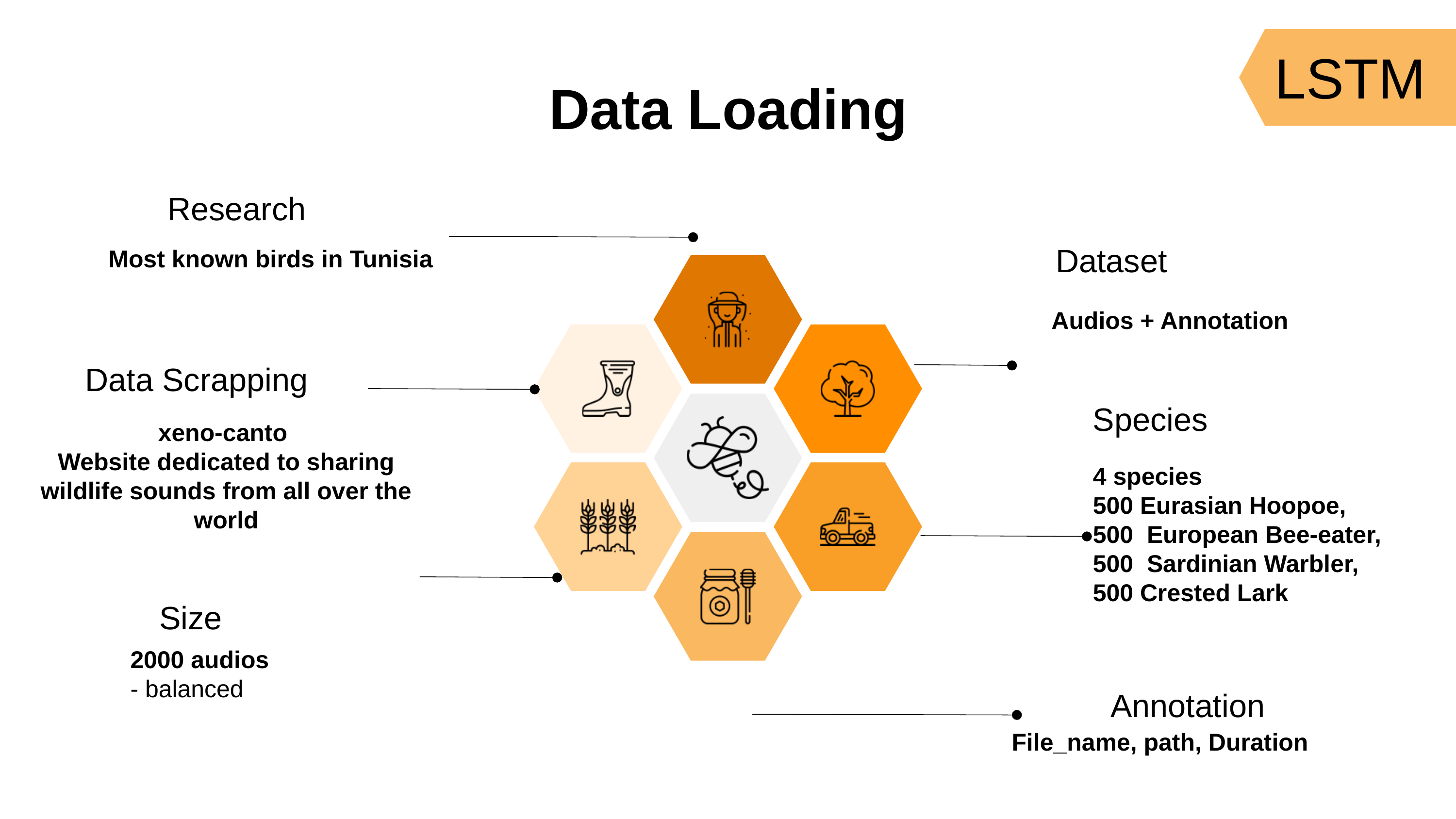

LSTM
Data Loading
Research

Dataset
Most known birds in Tunisia

Audios + Annotation

Data Scrapping

Species

xeno-canto
Website dedicated to sharing wildlife sounds from all over the world

4 species
500 Eurasian Hoopoe,
500  European Bee-eater,
500  Sardinian Warbler,
500 Crested Lark

Size
2000 audios
- balanced
Annotation

File_name, path, Duration